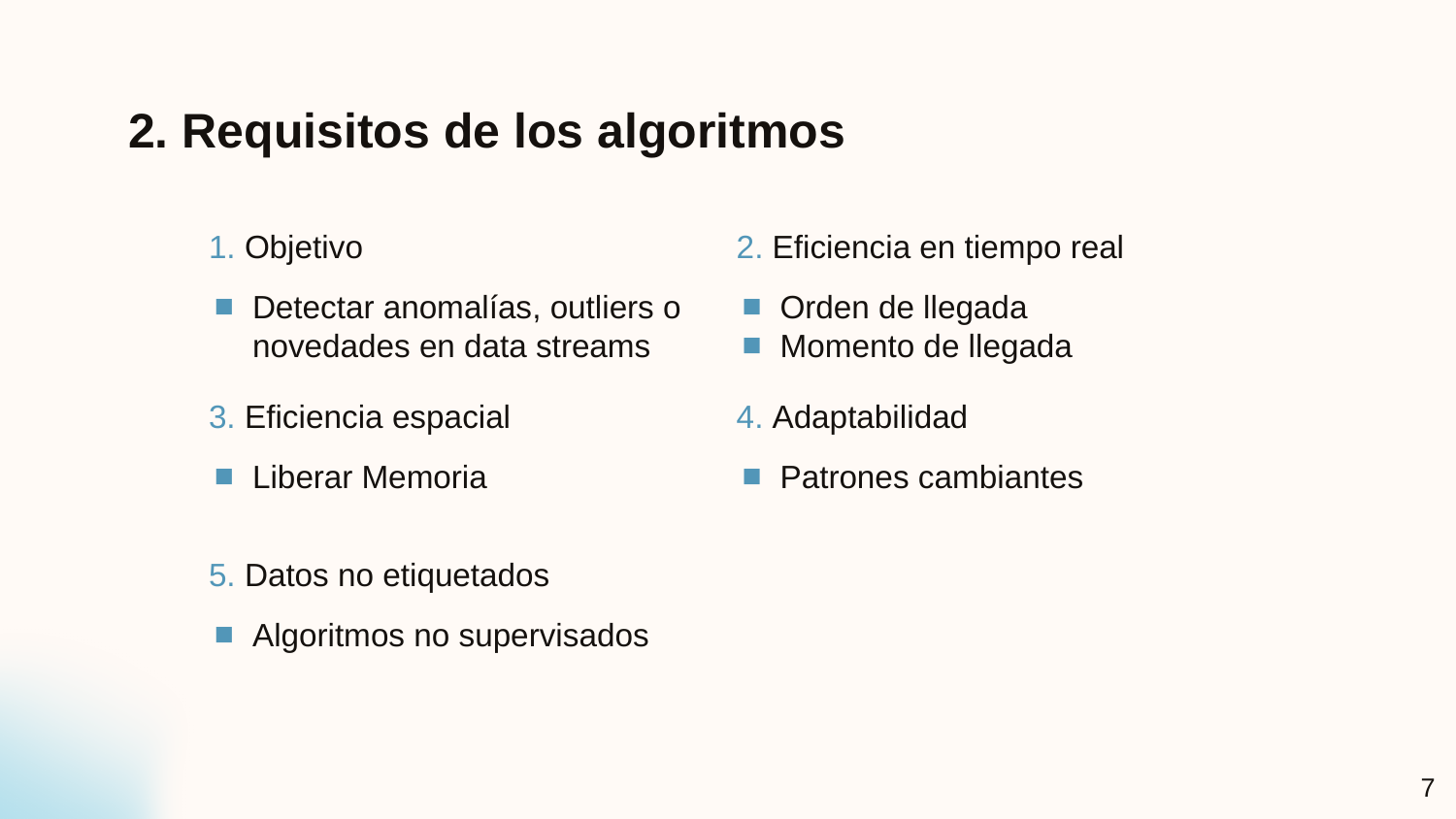

2. Requisitos de los algoritmos

1. Objetivo
2. Eficiencia en tiempo real
Detectar anomalías, outliers o novedades en data streams

Orden de llegada
Momento de llegada

3. Eficiencia espacial
4. Adaptabilidad
Liberar Memoria

Patrones cambiantes
5. Datos no etiquetados
Algoritmos no supervisados

7